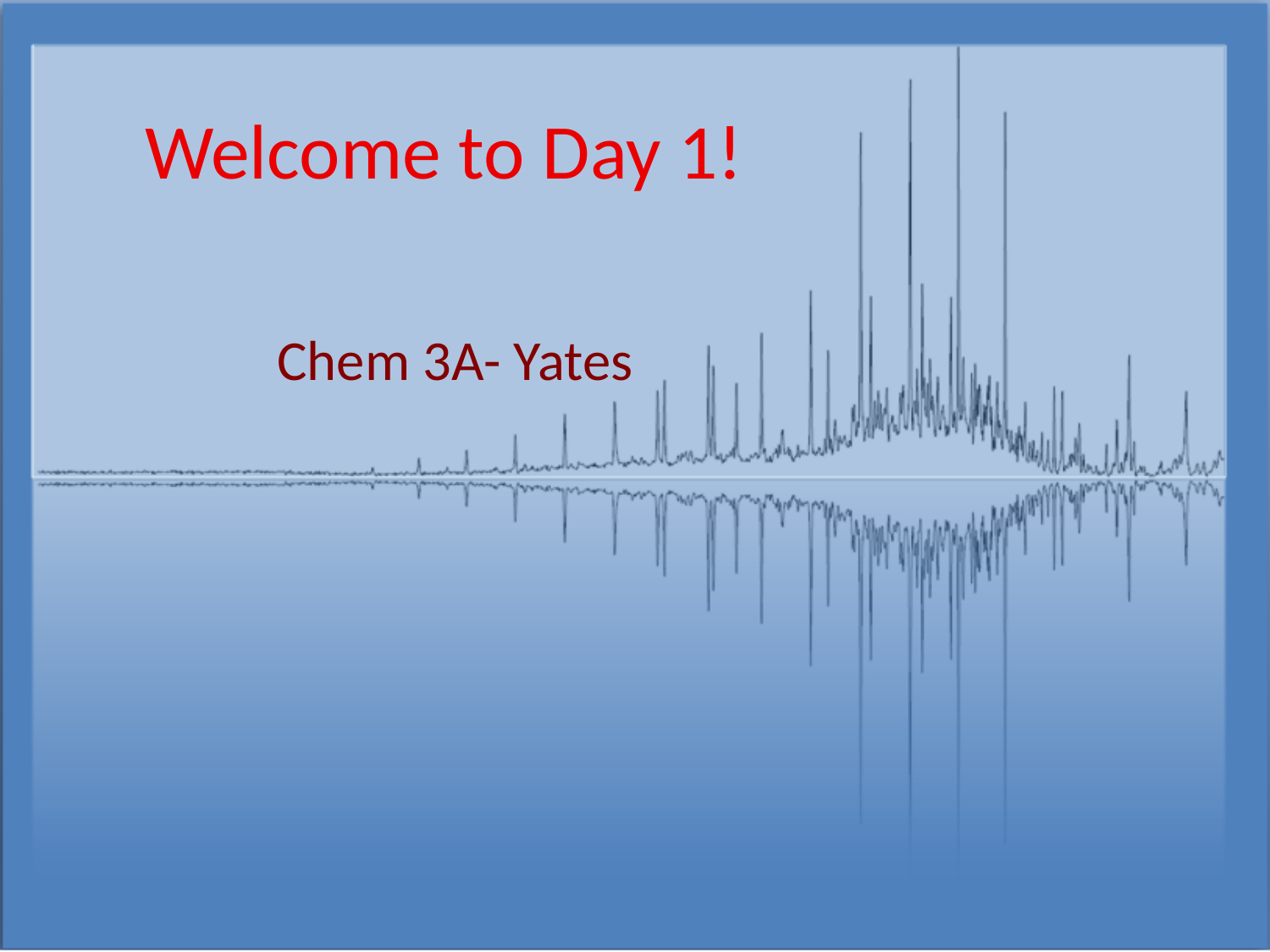

# Welcome to Day 1!
Chem 3A- Yates